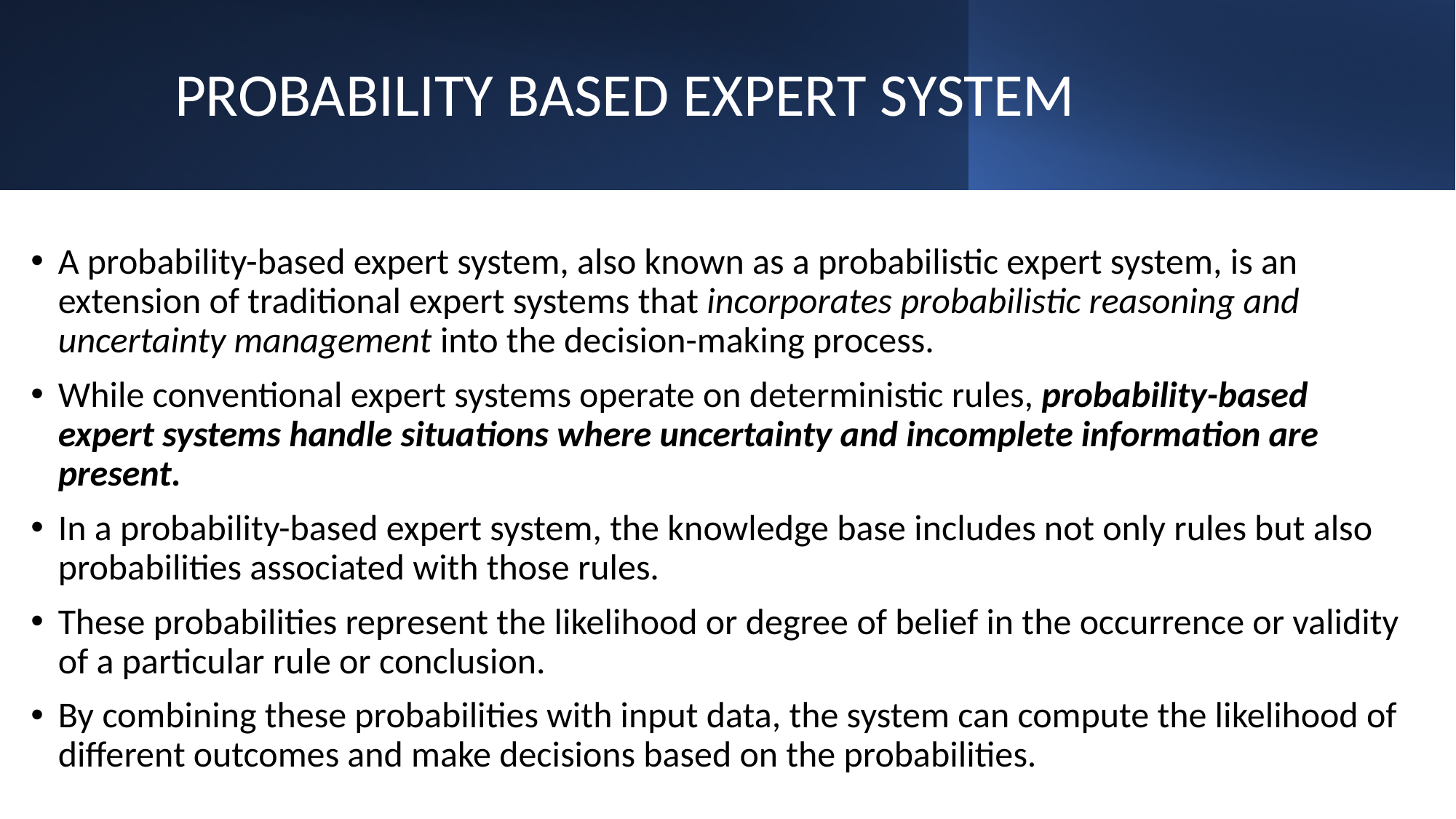

# PROBABILITY BASED EXPERT SYSTEM
A probability-based expert system, also known as a probabilistic expert system, is an extension of traditional expert systems that incorporates probabilistic reasoning and uncertainty management into the decision-making process.
While conventional expert systems operate on deterministic rules, probability-based expert systems handle situations where uncertainty and incomplete information are present.
In a probability-based expert system, the knowledge base includes not only rules but also probabilities associated with those rules.
These probabilities represent the likelihood or degree of belief in the occurrence or validity of a particular rule or conclusion.
By combining these probabilities with input data, the system can compute the likelihood of different outcomes and make decisions based on the probabilities.